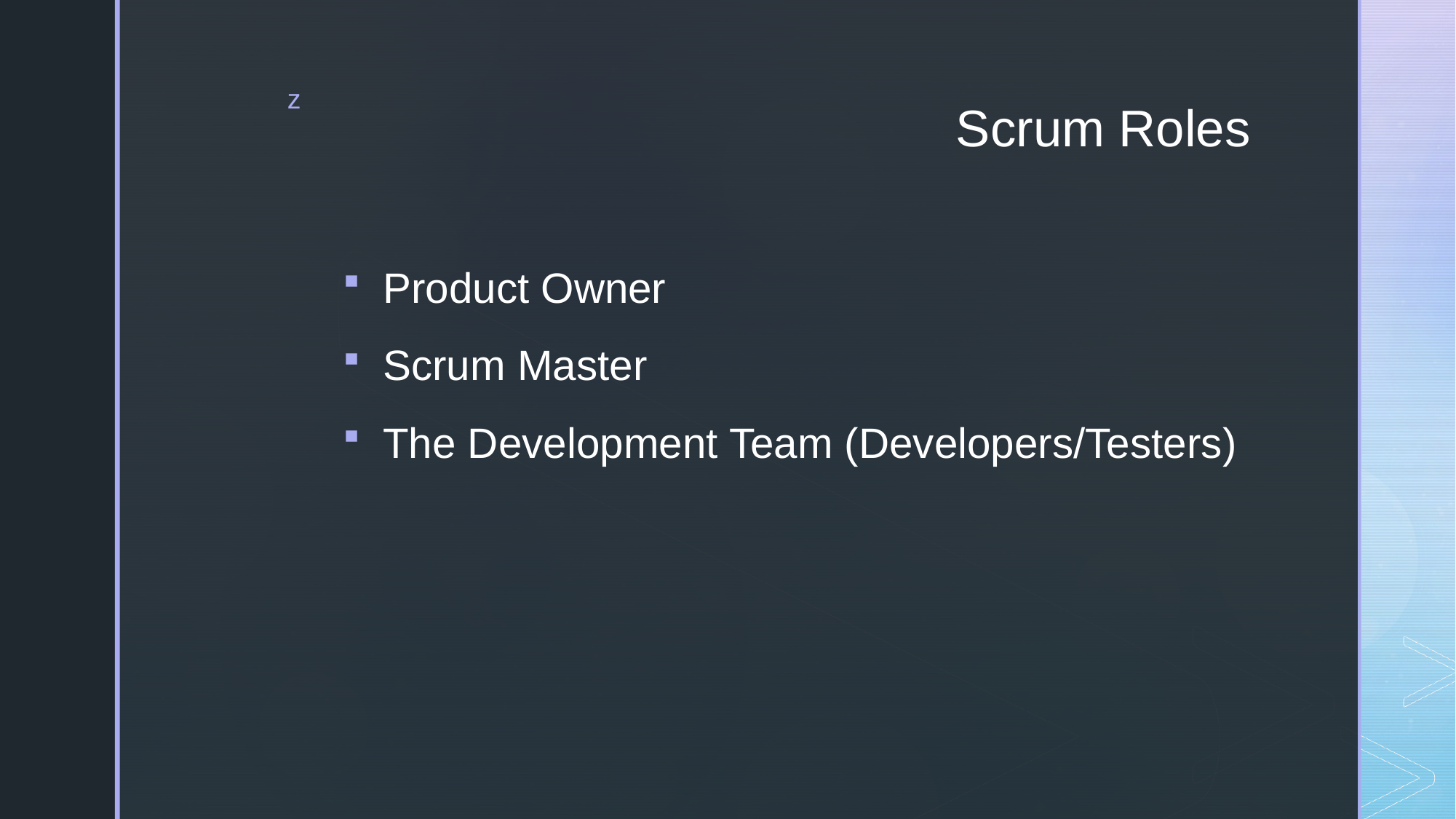

# Scrum Roles
Product Owner
Scrum Master
The Development Team (Developers/Testers)